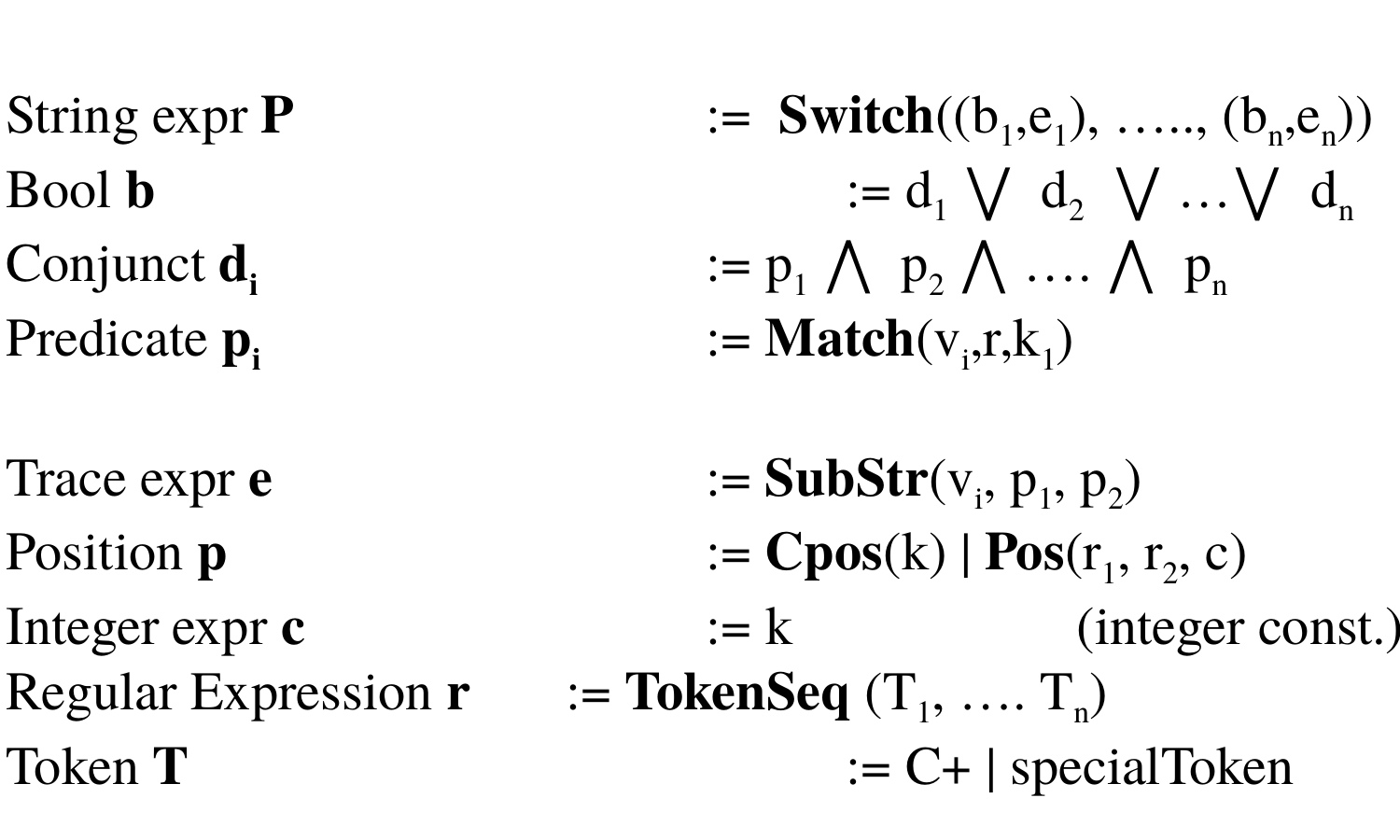

String expr P 			:=  Switch((b1,e1), ….., (bn,en))
Bool b	  				:= d1 ⋁  d2  ⋁ …⋁  dn
Conjunct di				:= p1 ⋀  p2 ⋀ …. ⋀  pn
Predicate pi 				:= Match(vi,r,k1)

Trace expr e 			:= SubStr(vi, p1, p2)
Position p 				:= Cpos(k) | Pos(r1, r2, c)
Integer expr c 			:= k                     (integer const.)
Regular Expression r 	:= TokenSeq (T1, …. Tn)
Token T 					:= C+ | specialToken